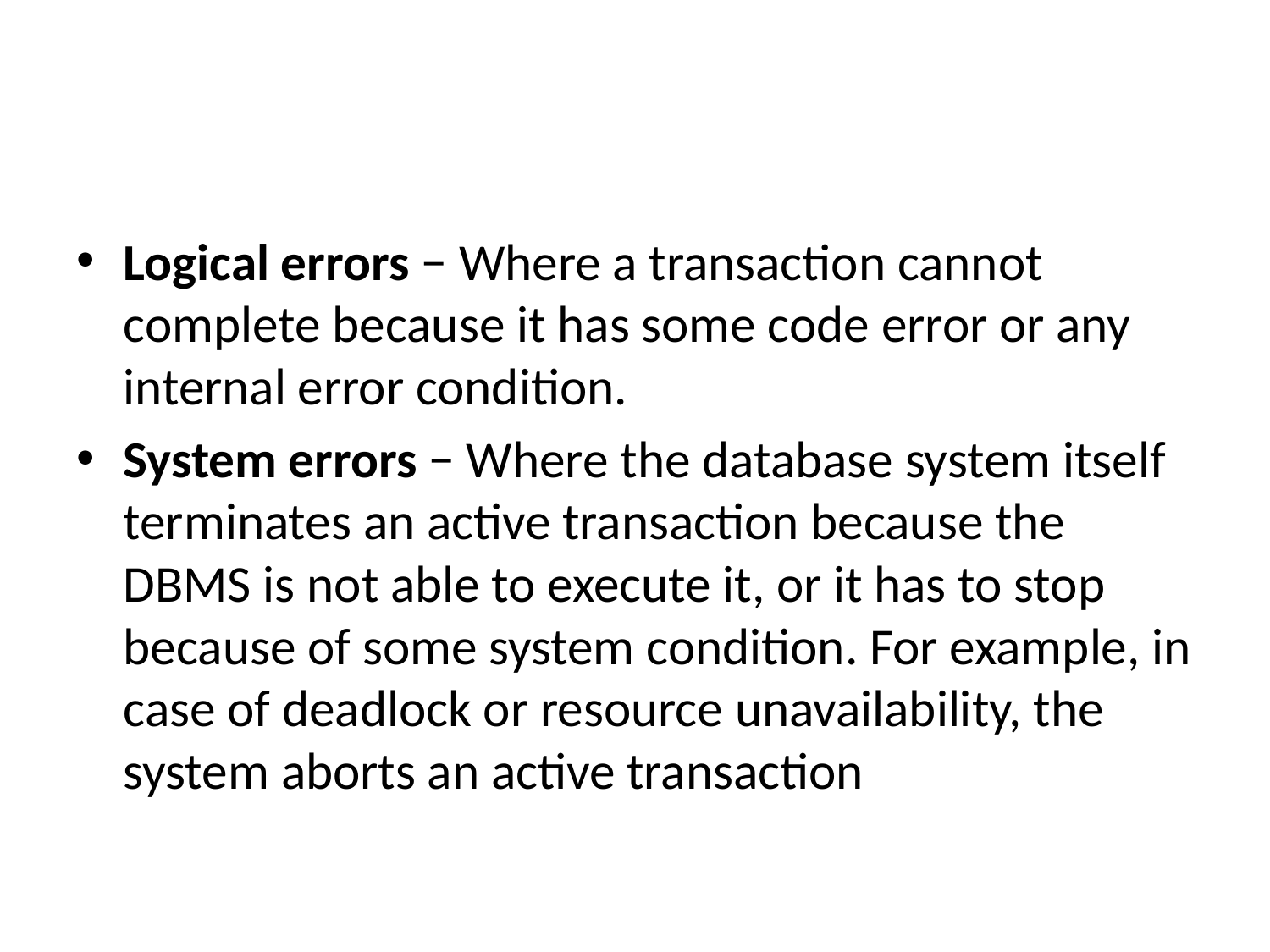

#
Logical errors − Where a transaction cannot complete because it has some code error or any internal error condition.
System errors − Where the database system itself terminates an active transaction because the DBMS is not able to execute it, or it has to stop because of some system condition. For example, in case of deadlock or resource unavailability, the system aborts an active transaction